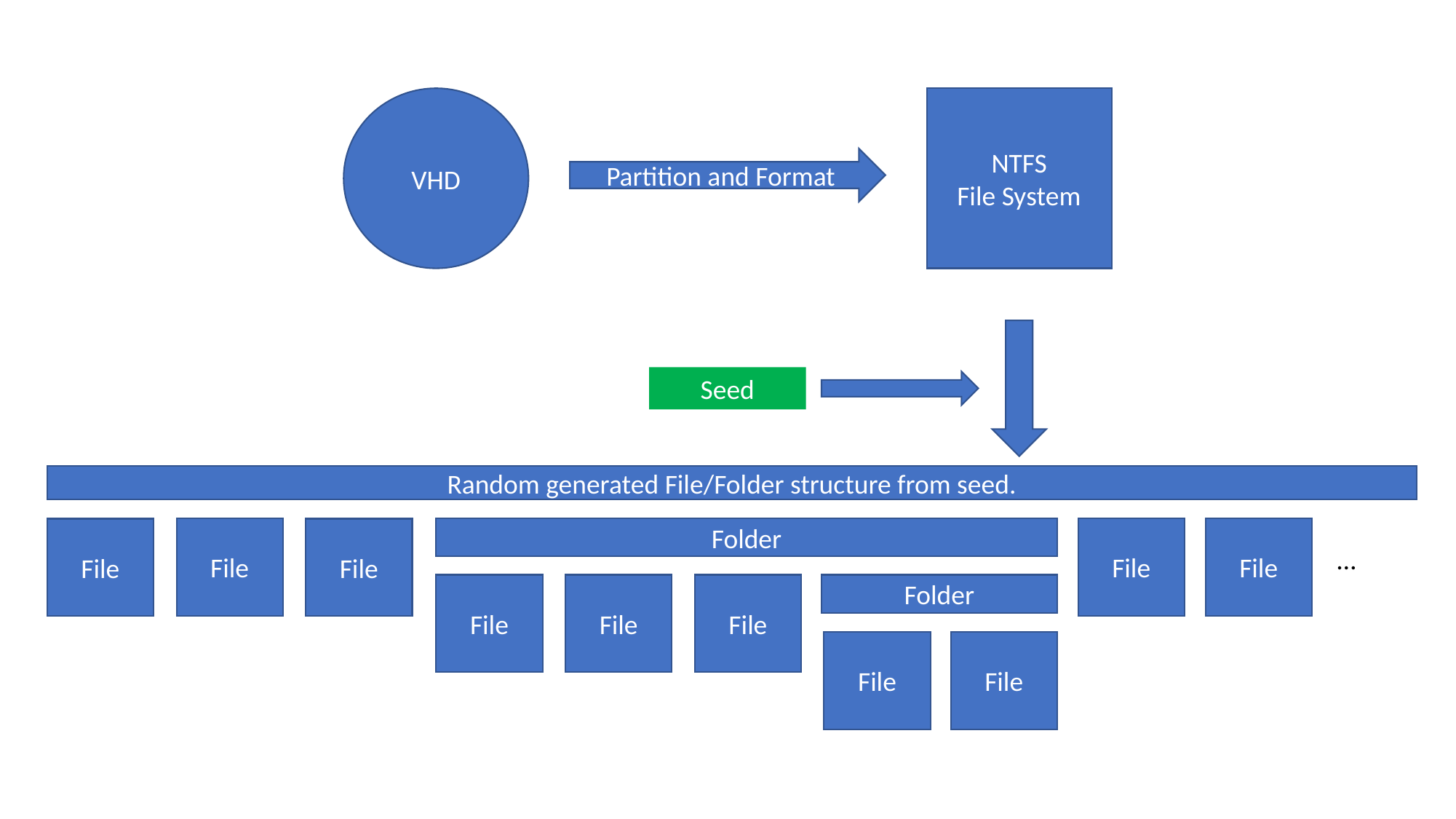

VHD
NTFS
File System
Partition and Format

Seed

Random generated File/Folder structure from seed.
File
Folder
File
File
File
File
…
File
File
File
Folder
File
File